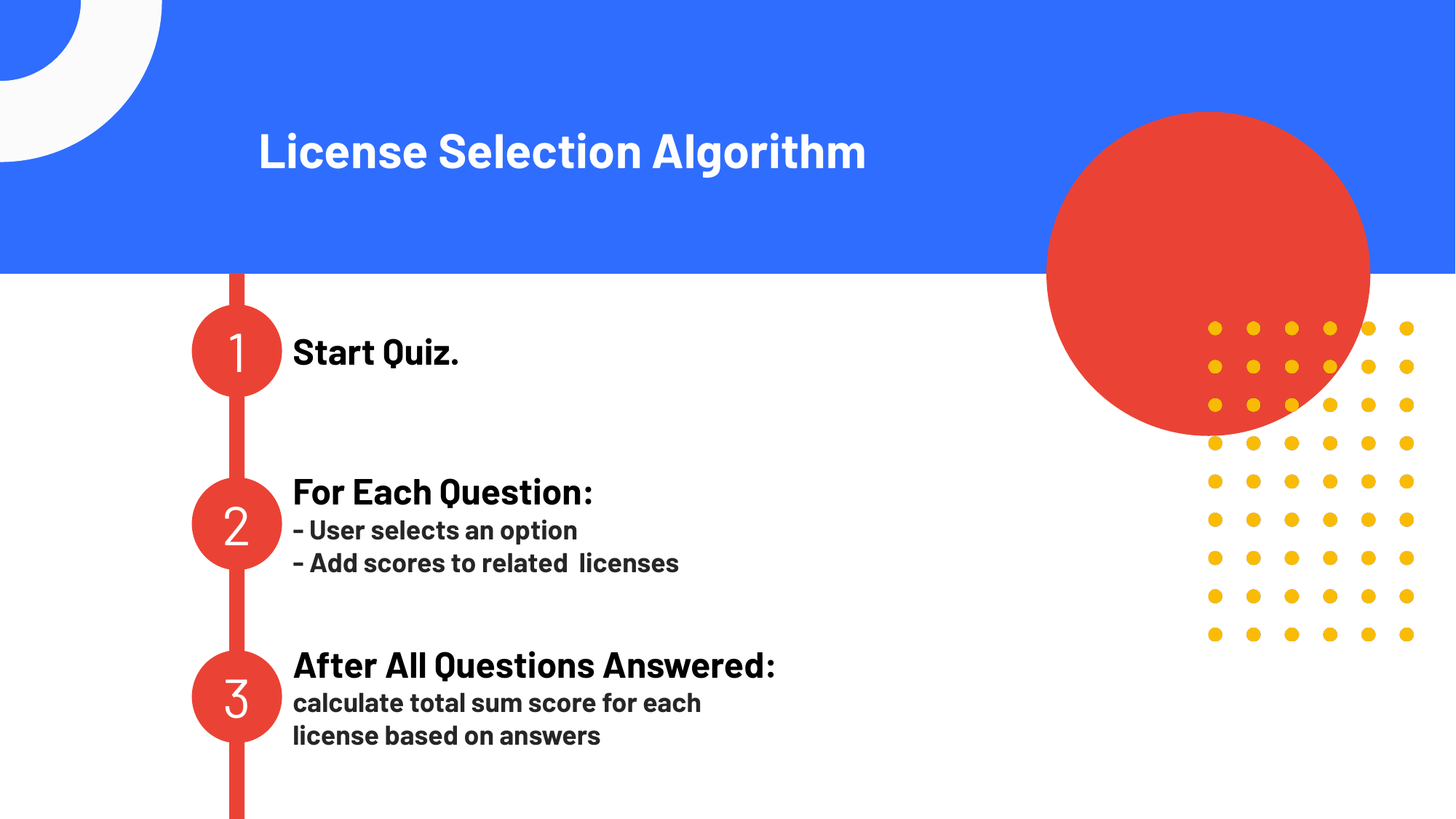

License Selection Algorithm
1
Start Quiz.
For Each Question:
- User selects an option
- Add scores to related  licenses
2
After All Questions Answered:
calculate total sum score for each
license based on answers
3